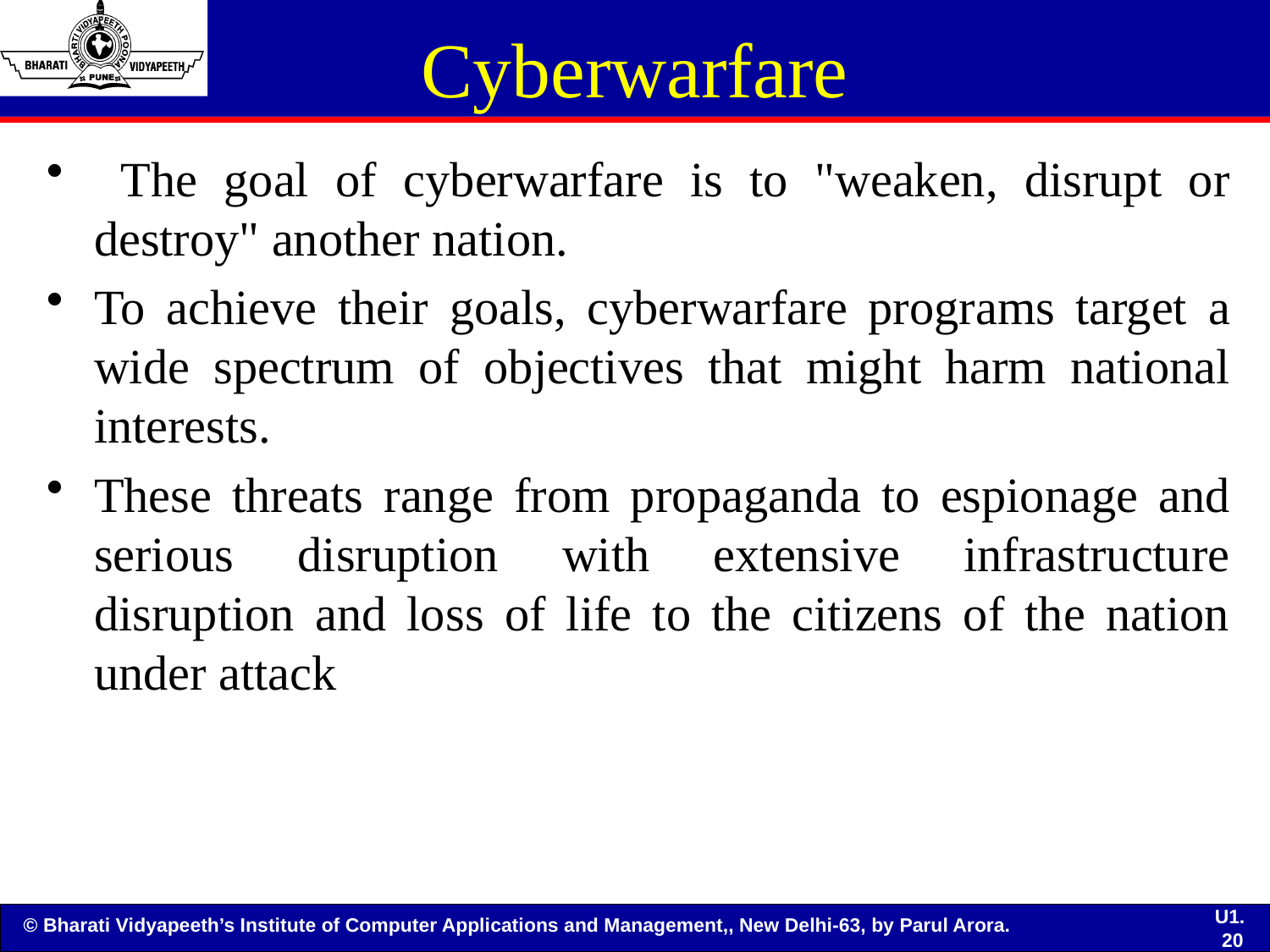

# Cyberwarfare
 The goal of cyberwarfare is to "weaken, disrupt or destroy" another nation.
To achieve their goals, cyberwarfare programs target a wide spectrum of objectives that might harm national interests.
These threats range from propaganda to espionage and serious disruption with extensive infrastructure disruption and loss of life to the citizens of the nation under attack